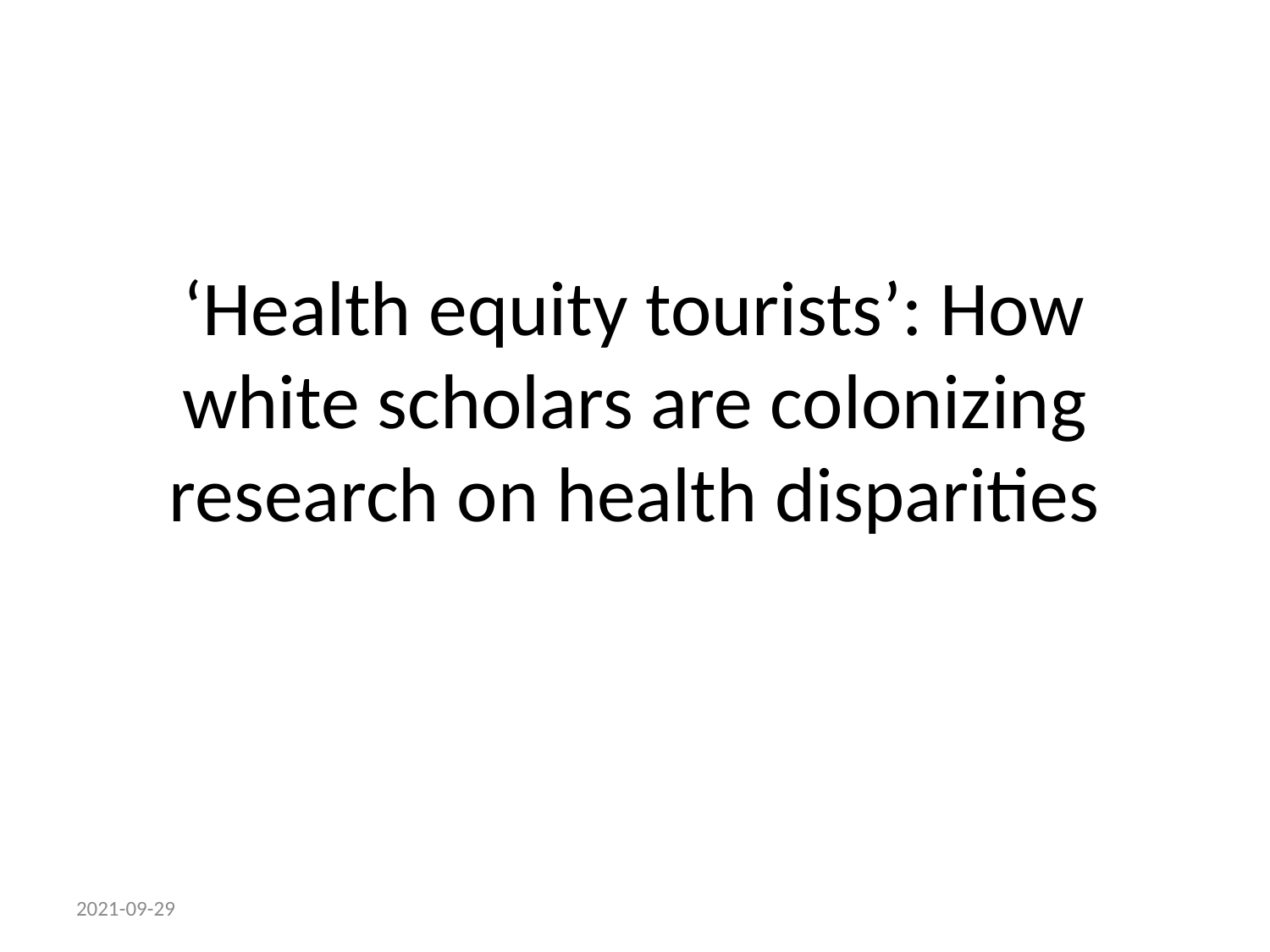

# ‘Health equity tourists’: How white scholars are colonizing research on health disparities

2021-09-29